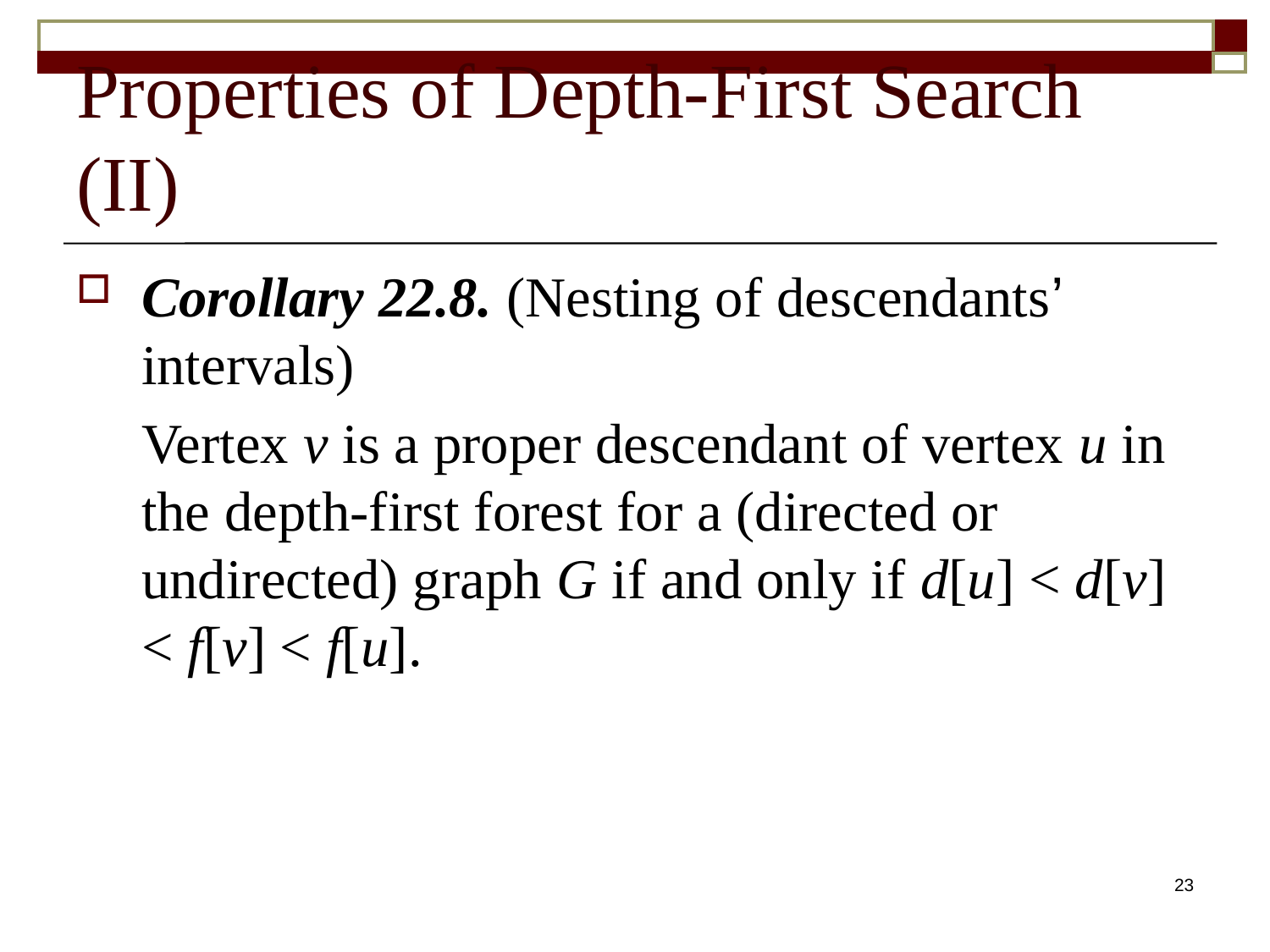

# Properties of Depth-First Search (II)
Corollary 22.8. (Nesting of descendants’ intervals)
	Vertex v is a proper descendant of vertex u in the depth-first forest for a (directed or undirected) graph G if and only if d[u] < d[v] < f[v] < f[u].
23